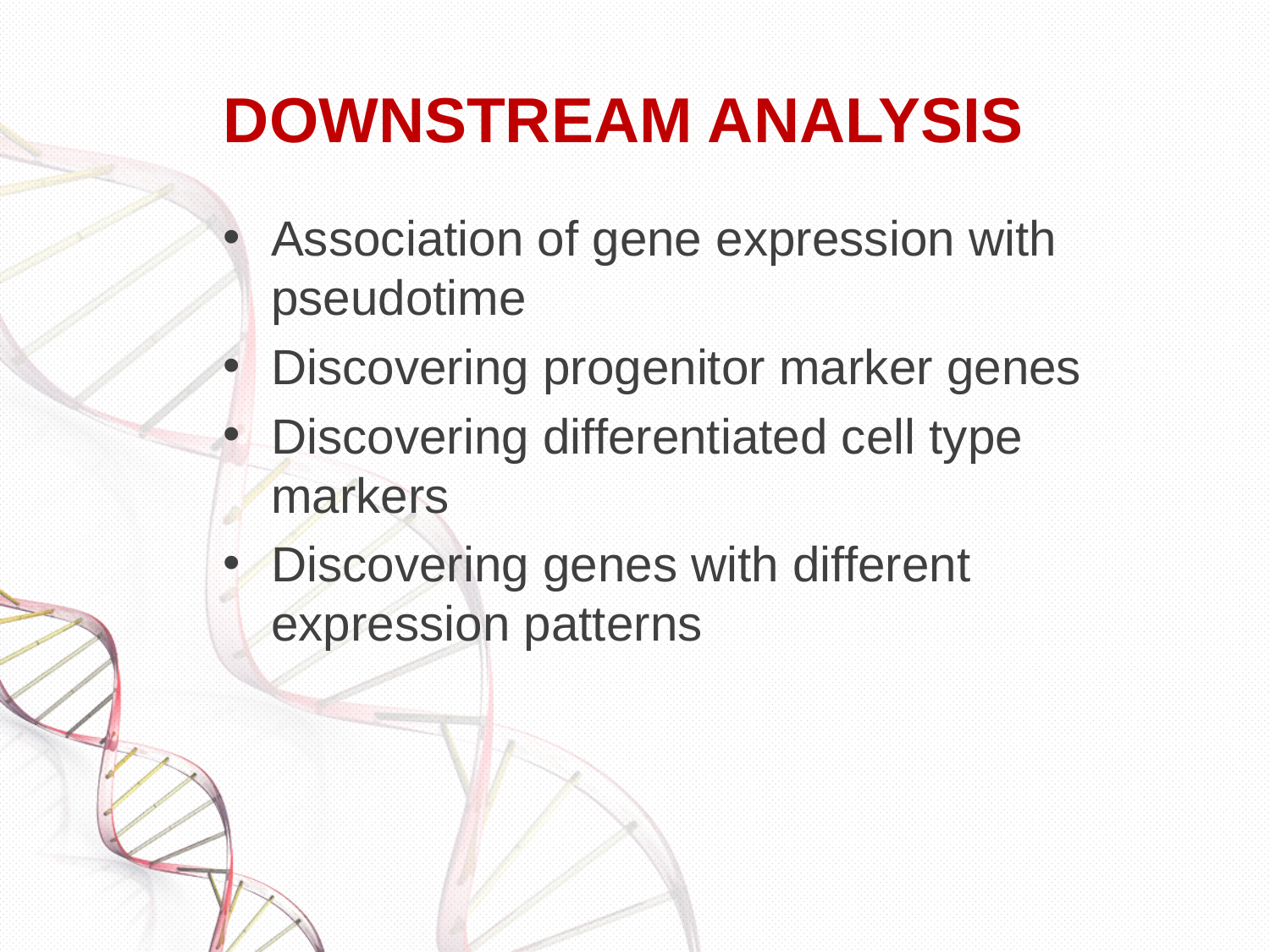

# DOWNSTREAM ANALYSIS
Association of gene expression with pseudotime
Discovering progenitor marker genes
Discovering differentiated cell type markers
Discovering genes with different expression patterns